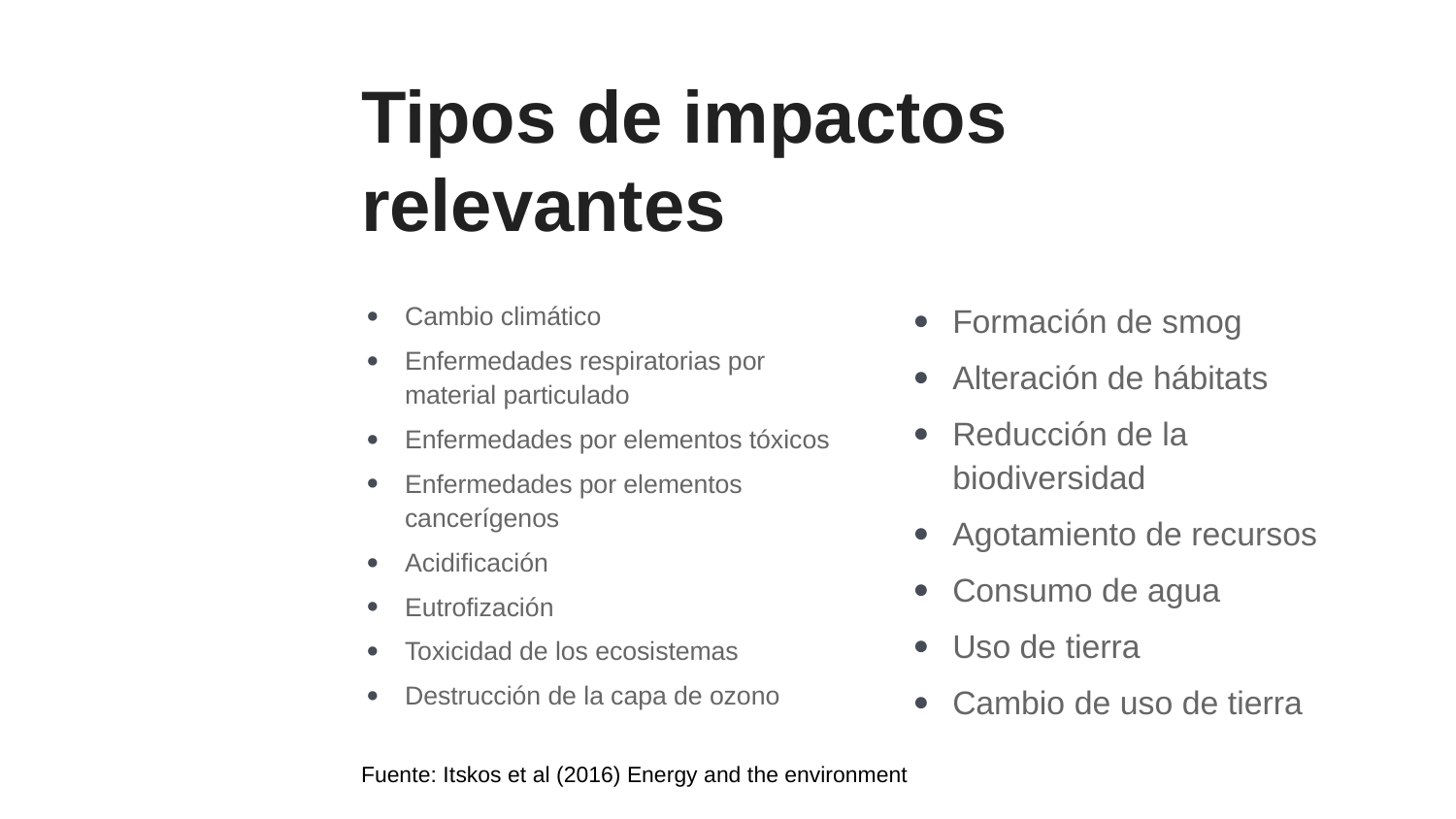

# Tipos de impactos relevantes
Cambio climático
Enfermedades respiratorias por material particulado
Enfermedades por elementos tóxicos
Enfermedades por elementos cancerígenos
Acidificación
Eutrofización
Toxicidad de los ecosistemas
Destrucción de la capa de ozono
Formación de smog
Alteración de hábitats
Reducción de la biodiversidad
Agotamiento de recursos
Consumo de agua
Uso de tierra
Cambio de uso de tierra
Fuente: Itskos et al (2016) Energy and the environment